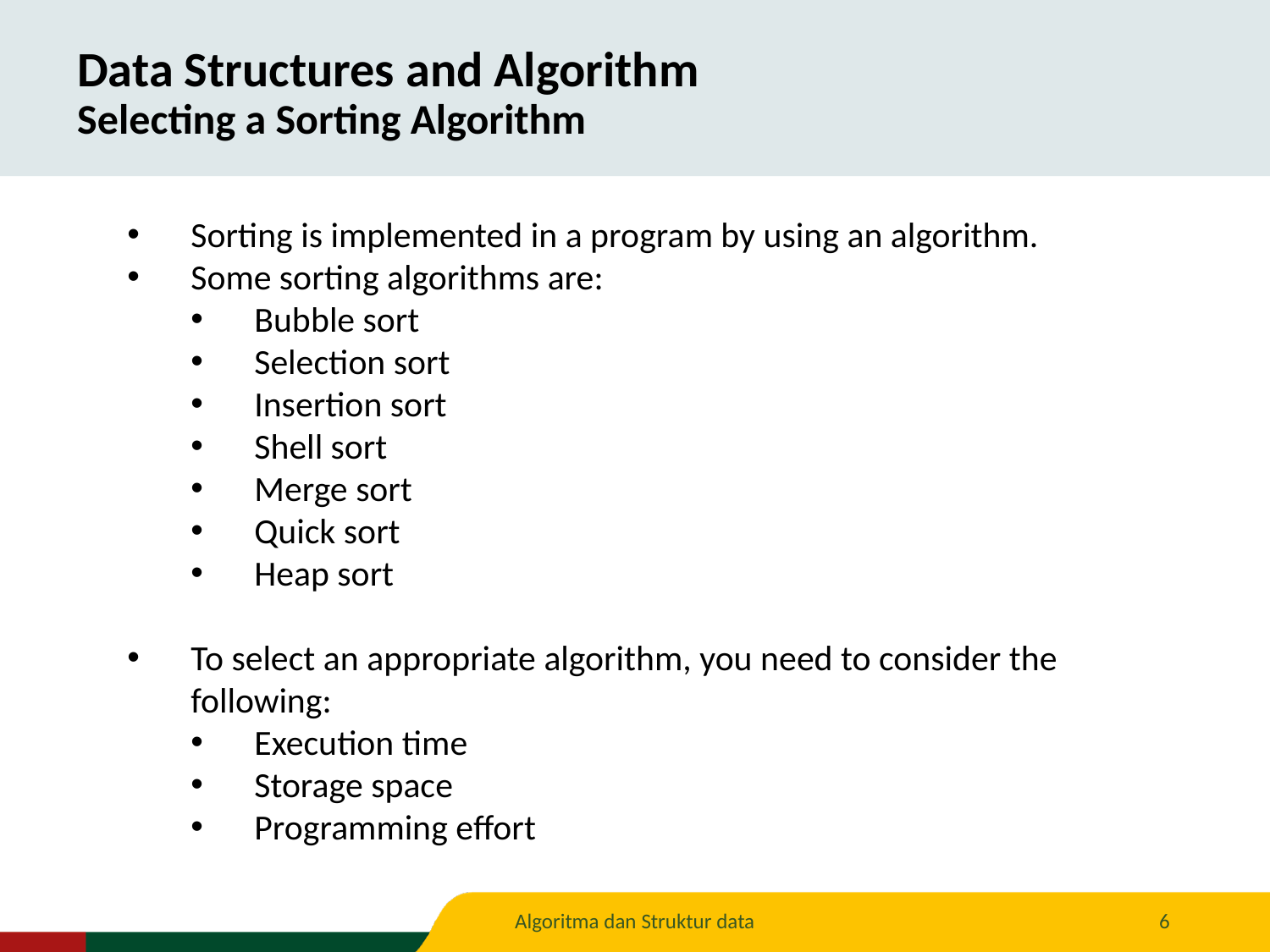

Data Structures and Algorithm
Selecting a Sorting Algorithm

Sorting is implemented in a program by using an algorithm.
Some sorting algorithms are:
Bubble sort
Selection sort
Insertion sort
Shell sort
Merge sort
Quick sort
Heap sort

To select an appropriate algorithm, you need to consider the following:
Execution time
Storage space
Programming effort
Algoritma dan Struktur data
6